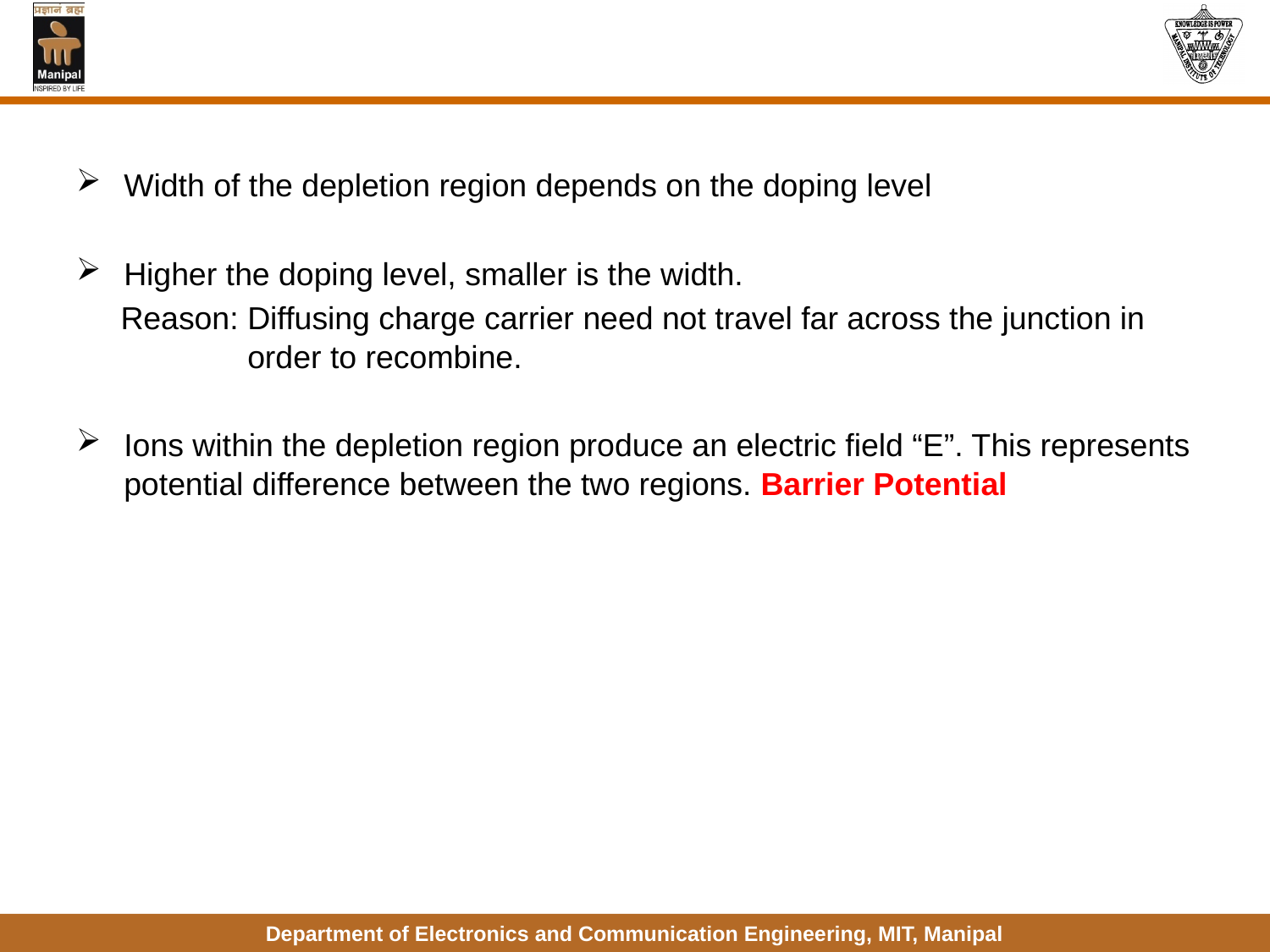

Width of the depletion region depends on the doping level

Higher the doping level, smaller is the width.
     Reason: Diffusing charge carrier need not travel far across the junction in       	     order to recombine.

Ions within the depletion region produce an electric field “E”. This represents potential difference between the two regions. Barrier Potential